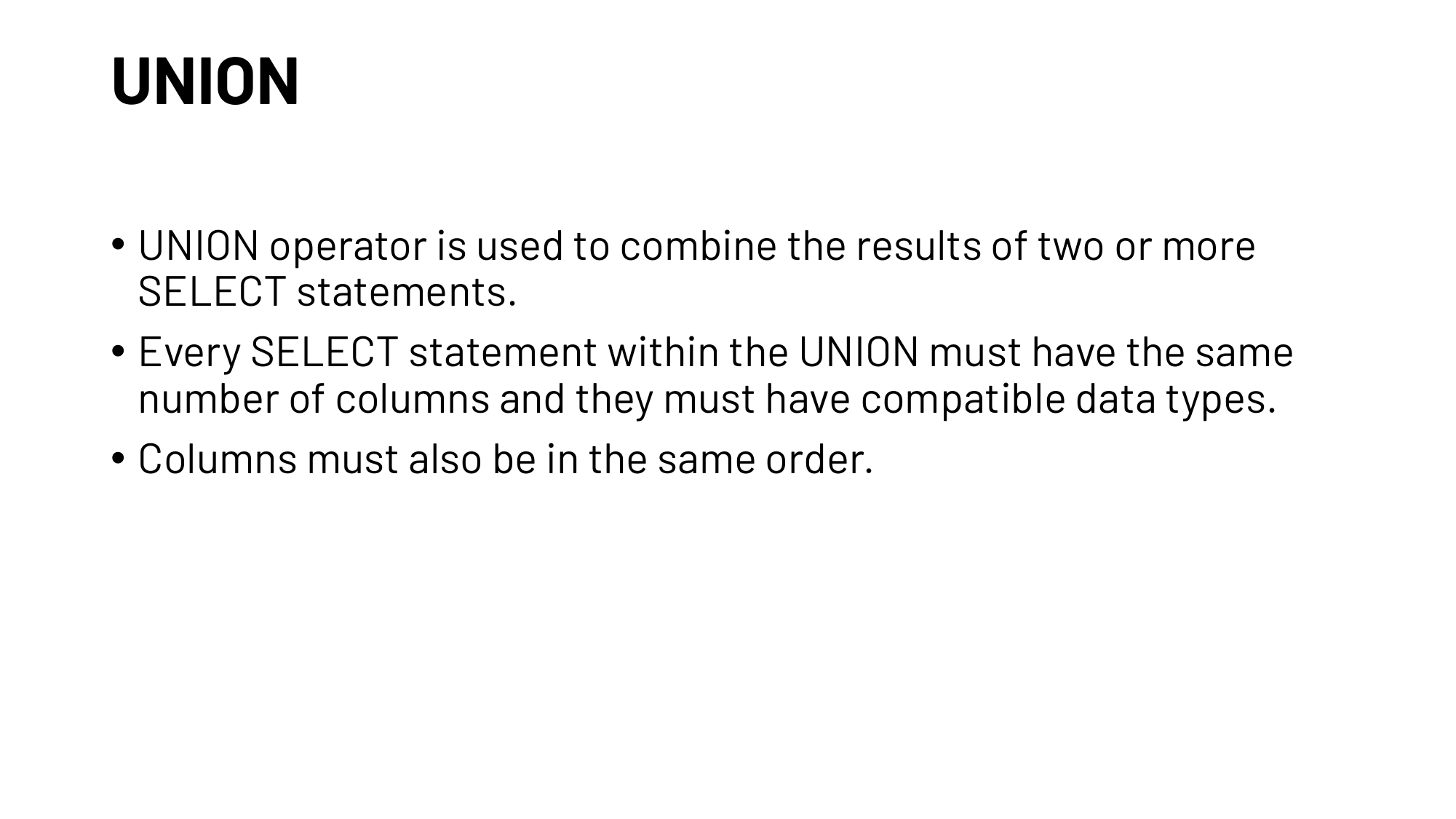

# UNION
UNION operator is used to combine the results of two or more SELECT statements.
Every SELECT statement within the UNION must have the same number of columns and they must have compatible data types.
Columns must also be in the same order.